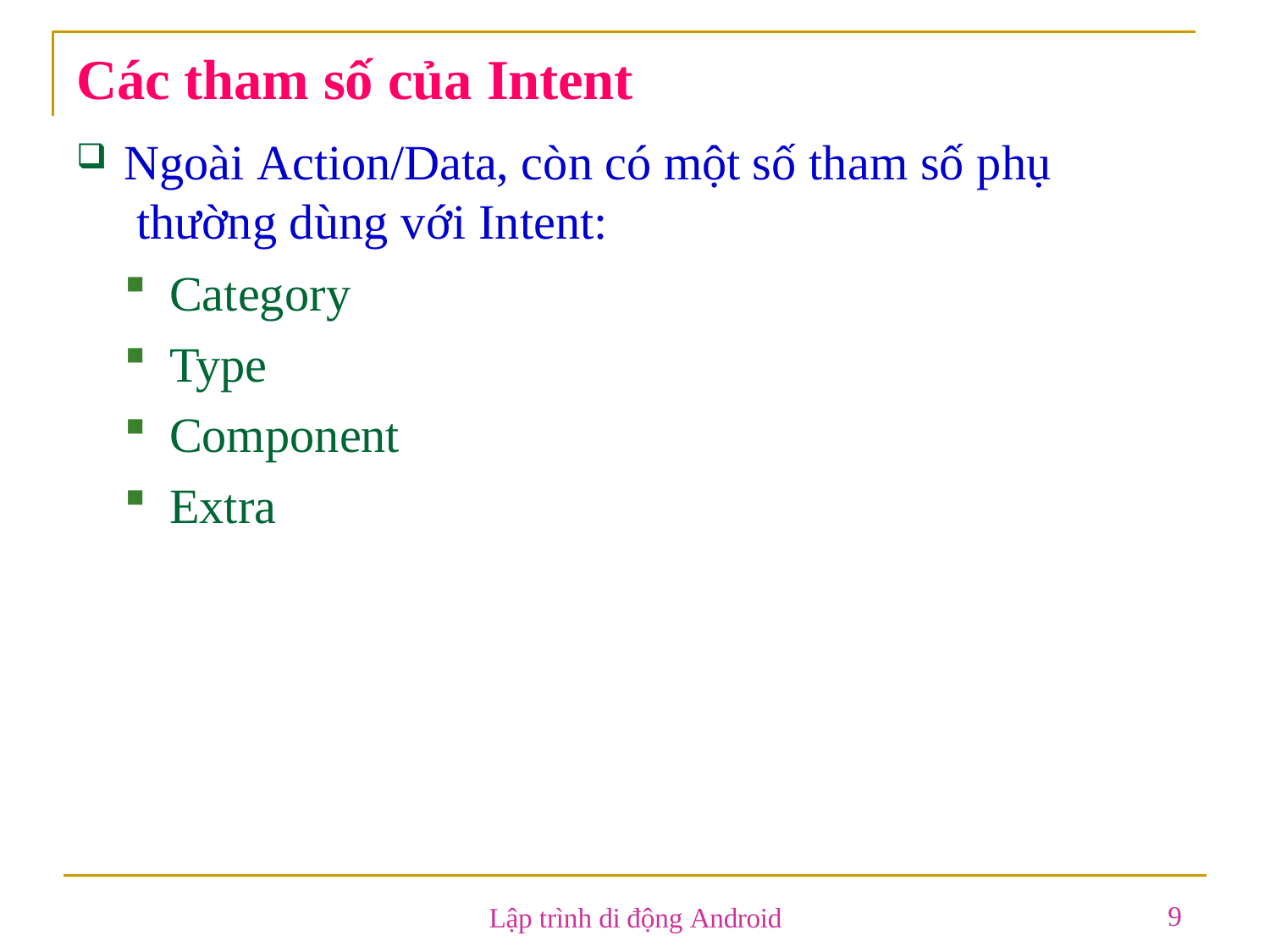

# Các tham số của Intent
Ngoài Action/Data, còn có một số tham số phụ  thường dùng với Intent:
Category
Type
Component
Extra
9
Lập trình di động Android